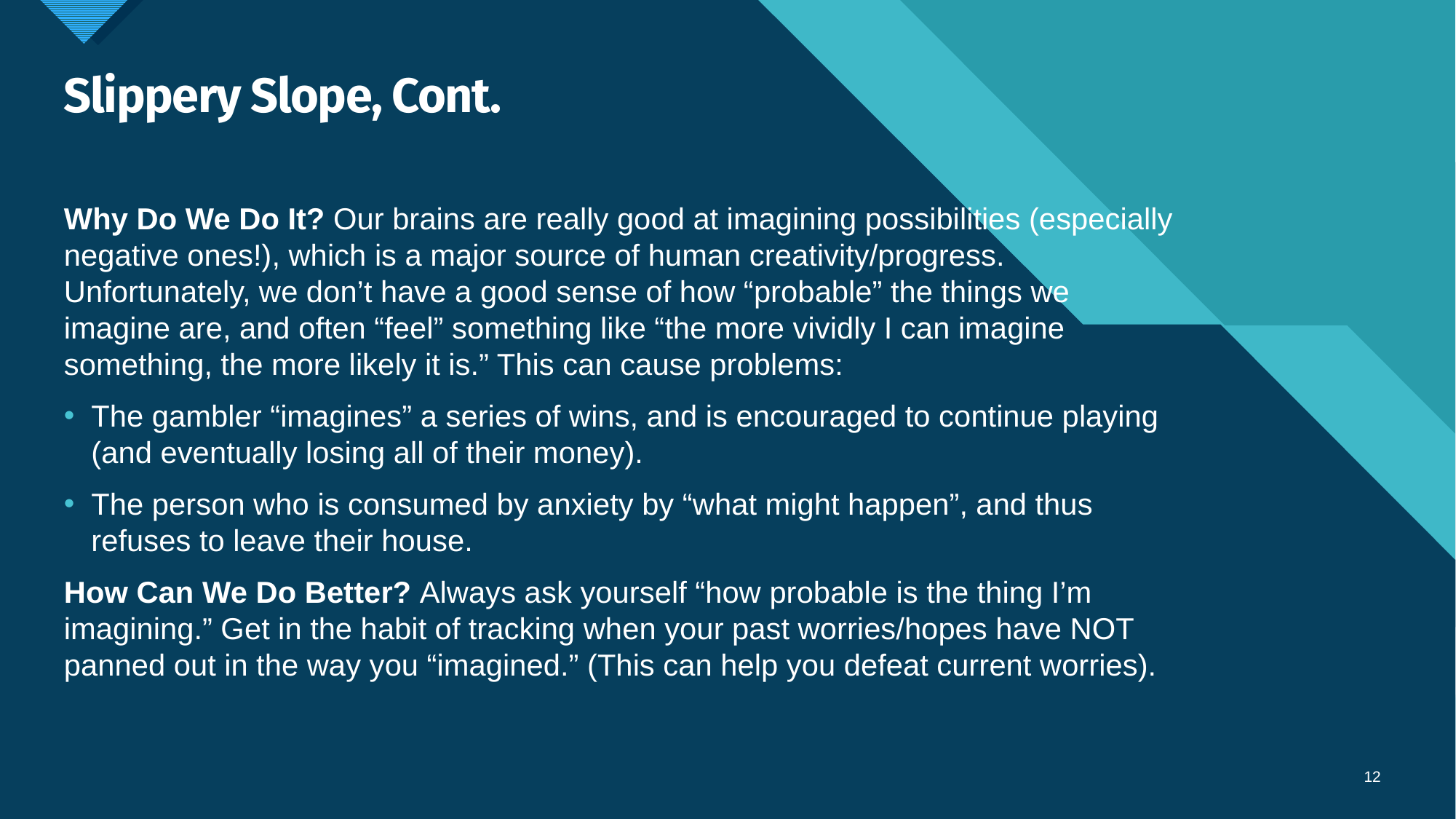

# Slippery Slope, Cont.
Why Do We Do It? Our brains are really good at imagining possibilities (especially negative ones!), which is a major source of human creativity/progress. Unfortunately, we don’t have a good sense of how “probable” the things we imagine are, and often “feel” something like “the more vividly I can imagine something, the more likely it is.” This can cause problems:
The gambler “imagines” a series of wins, and is encouraged to continue playing (and eventually losing all of their money).
The person who is consumed by anxiety by “what might happen”, and thus refuses to leave their house.
How Can We Do Better? Always ask yourself “how probable is the thing I’m imagining.” Get in the habit of tracking when your past worries/hopes have NOT panned out in the way you “imagined.” (This can help you defeat current worries).

12